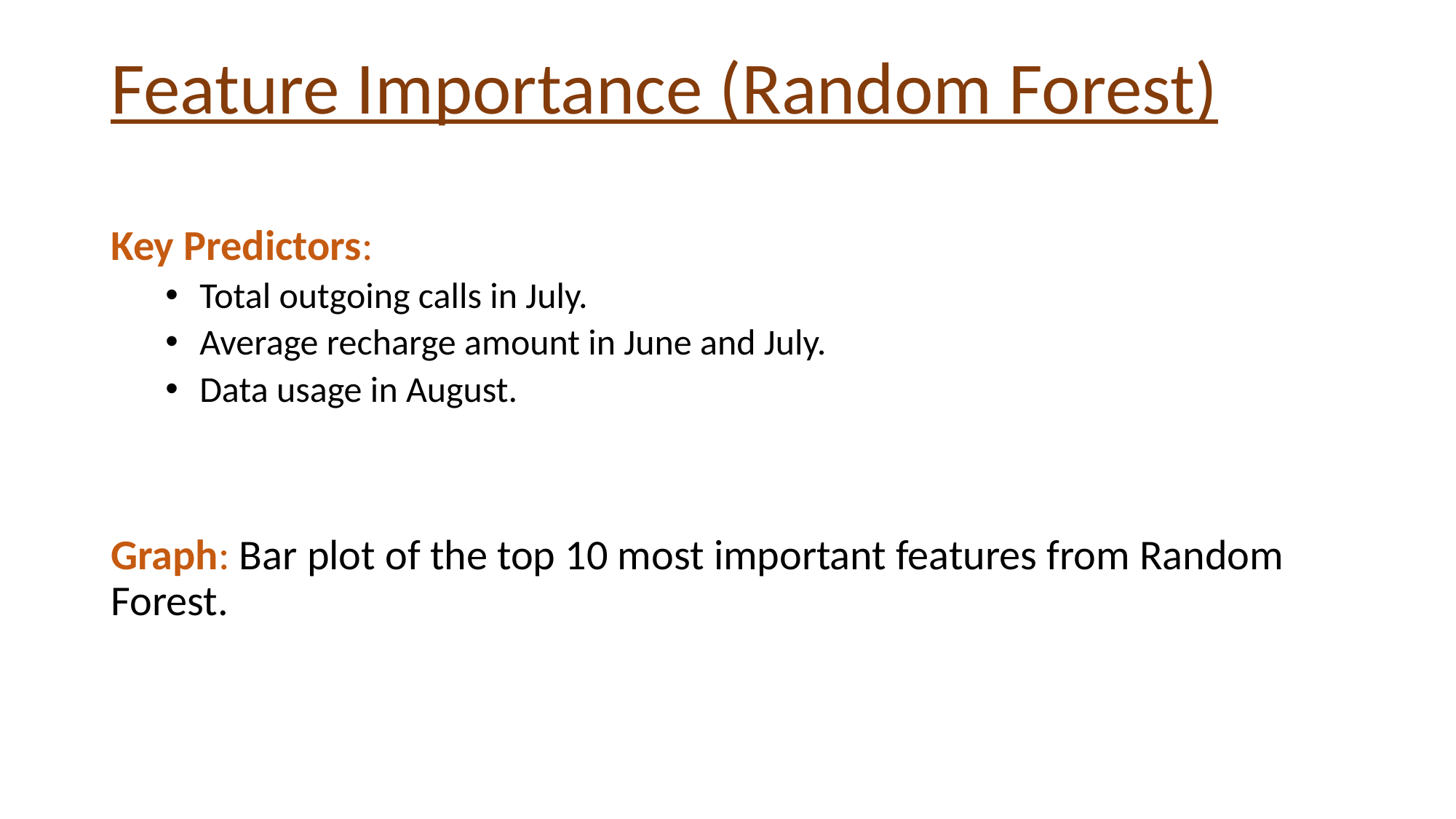

# Feature Importance (Random Forest)
Key Predictors:
Total outgoing calls in July.
Average recharge amount in June and July.
Data usage in August.

Graph: Bar plot of the top 10 most important features from Random Forest.